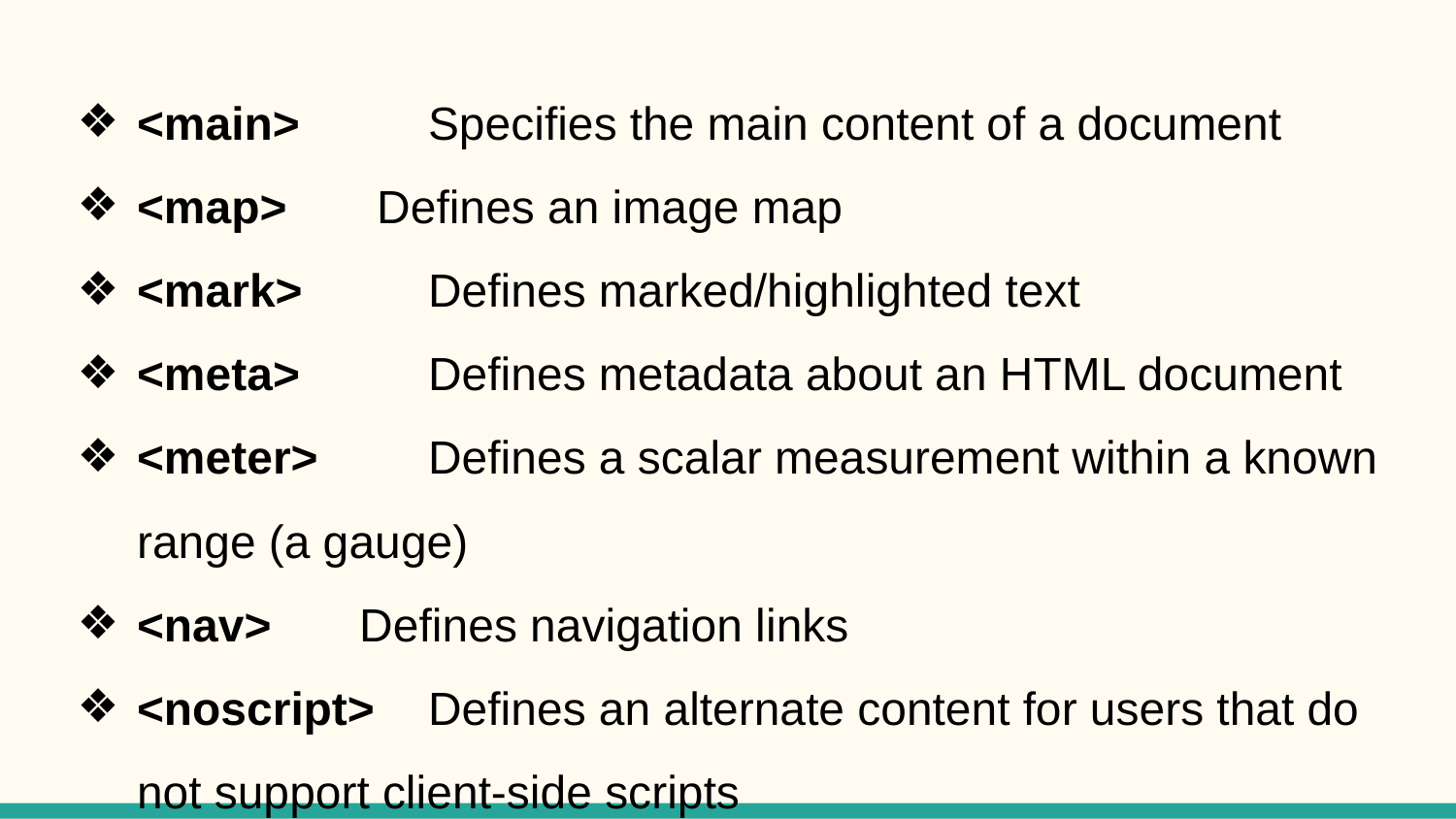

<main>	Specifies the main content of a document
<map>       Defines an image map
<mark>	Defines marked/highlighted text
<meta>	Defines metadata about an HTML document
<meter>	Defines a scalar measurement within a known range (a gauge)
<nav>	      Defines navigation links
<noscript>	Defines an alternate content for users that do not support client-side scripts